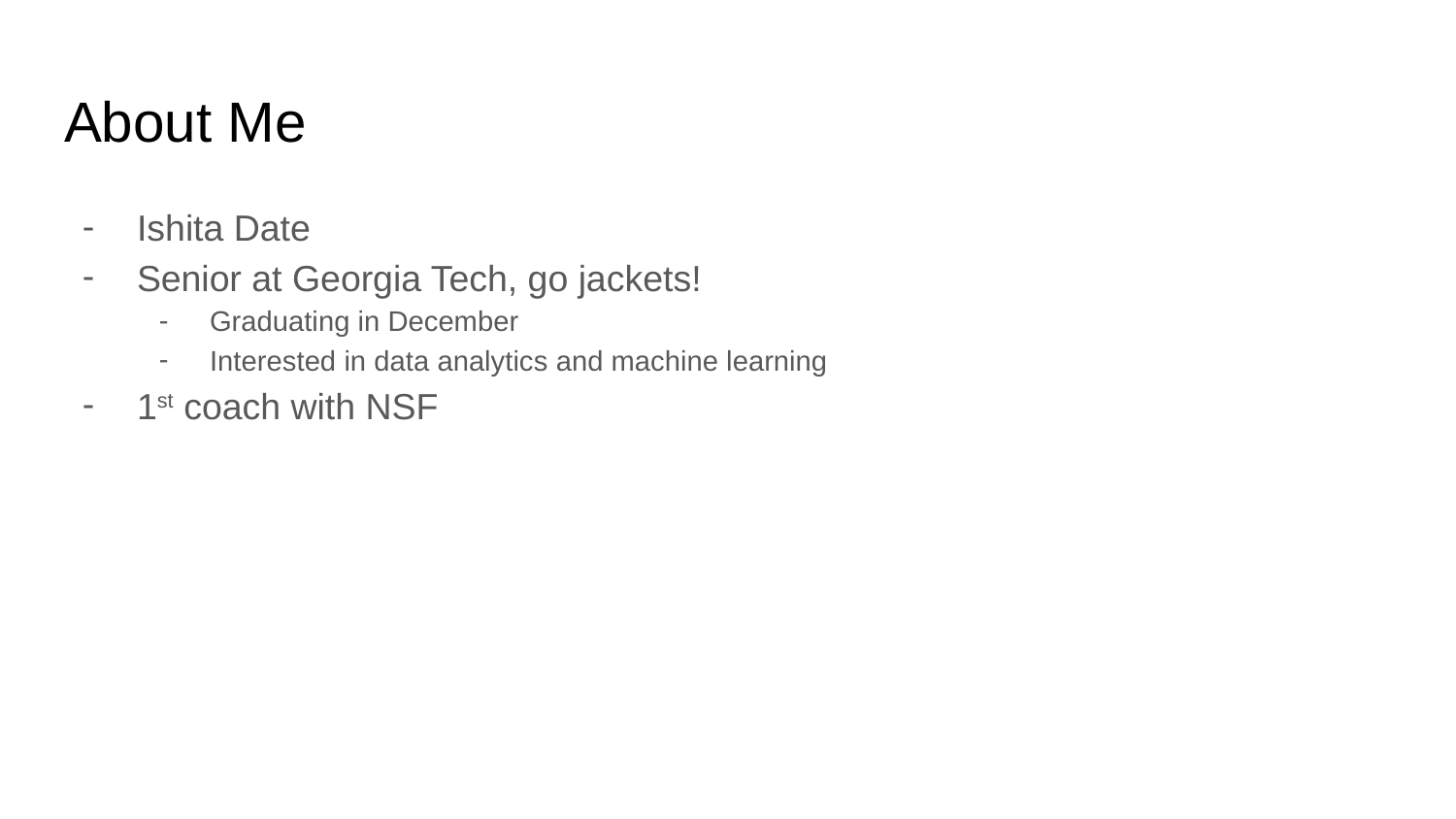

# About Me
Ishita Date
Senior at Georgia Tech, go jackets!
Graduating in December
Interested in data analytics and machine learning
1st coach with NSF